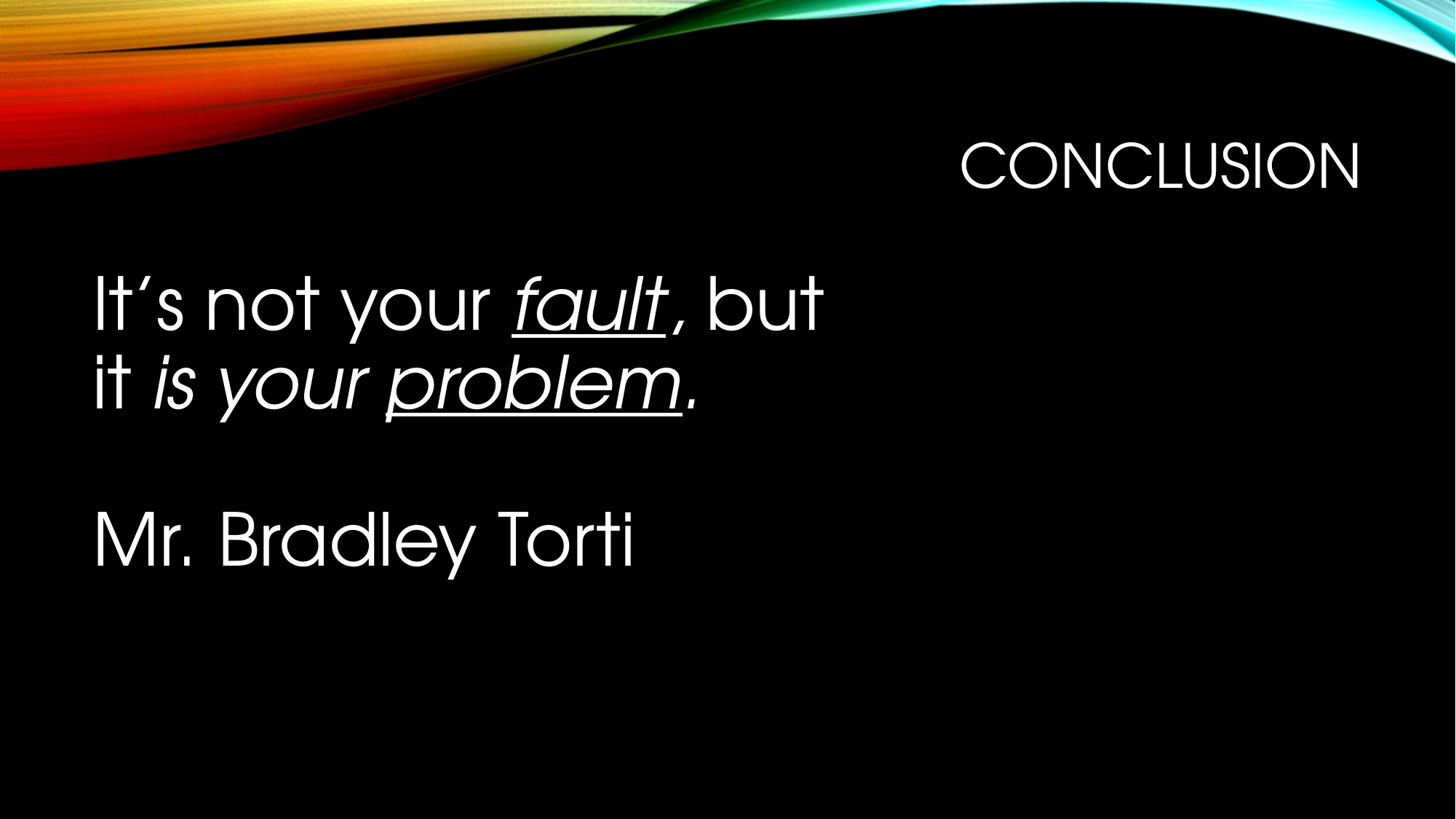

# CONCLUSION
It’s not your fault, but
it is your problem.
Mr. Bradley Torti